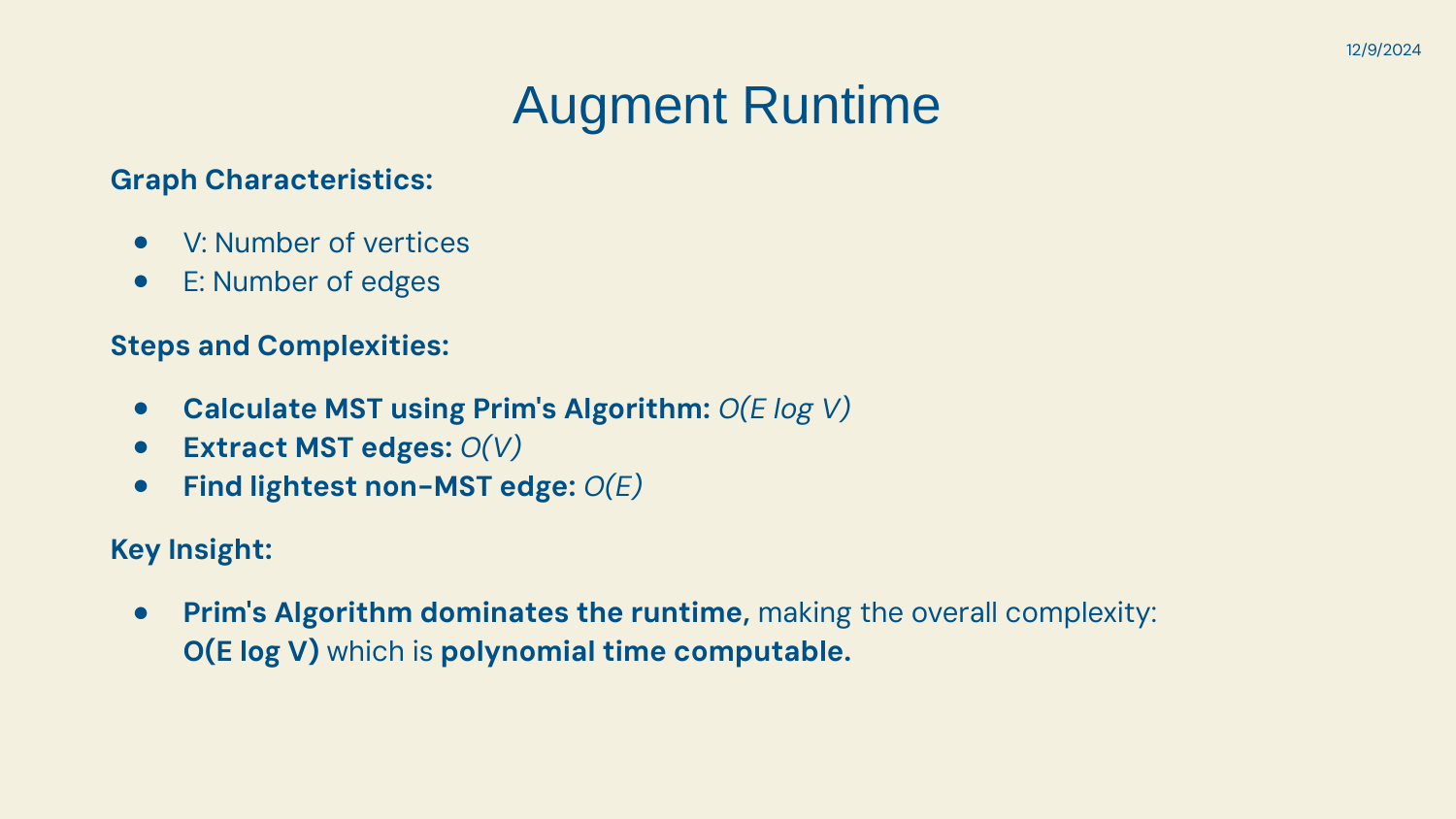

12/9/2024
Augment Runtime
Graph Characteristics:
V: Number of vertices
E: Number of edges
Steps and Complexities:
Calculate MST using Prim's Algorithm: O(E log ⁡V)
Extract MST edges: O(V)
Find lightest non-MST edge: O(E)
Key Insight:
Prim's Algorithm dominates the runtime, making the overall complexity:
O(E log⁡ V) which is polynomial time computable.